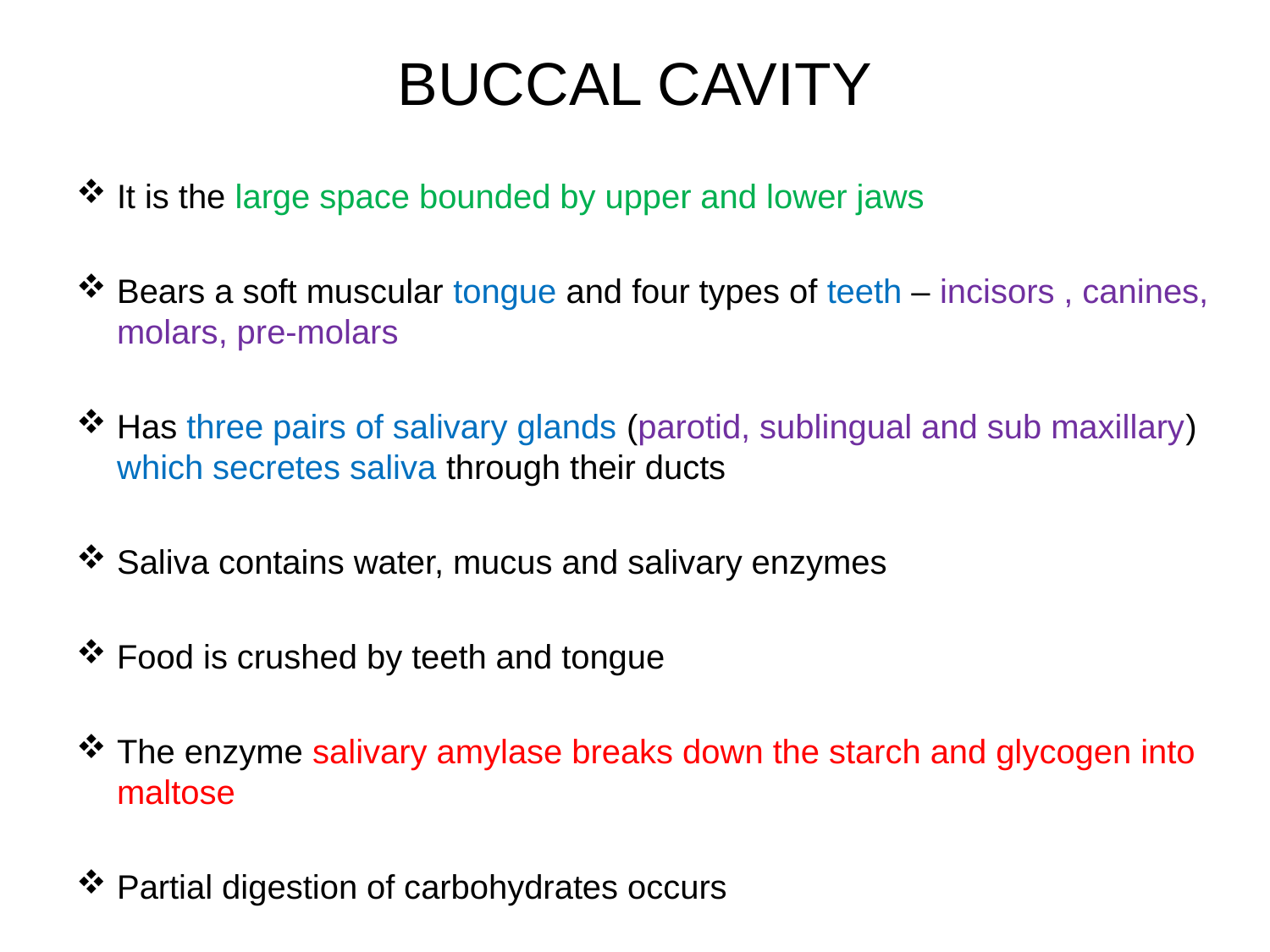

# BUCCAL CAVITY
It is the large space bounded by upper and lower jaws

Bears a soft muscular tongue and four types of teeth – incisors , canines, molars, pre-molars

Has three pairs of salivary glands (parotid, sublingual and sub maxillary) which secretes saliva through their ducts

Saliva contains water, mucus and salivary enzymes

Food is crushed by teeth and tongue

The enzyme salivary amylase breaks down the starch and glycogen into maltose

Partial digestion of carbohydrates occurs